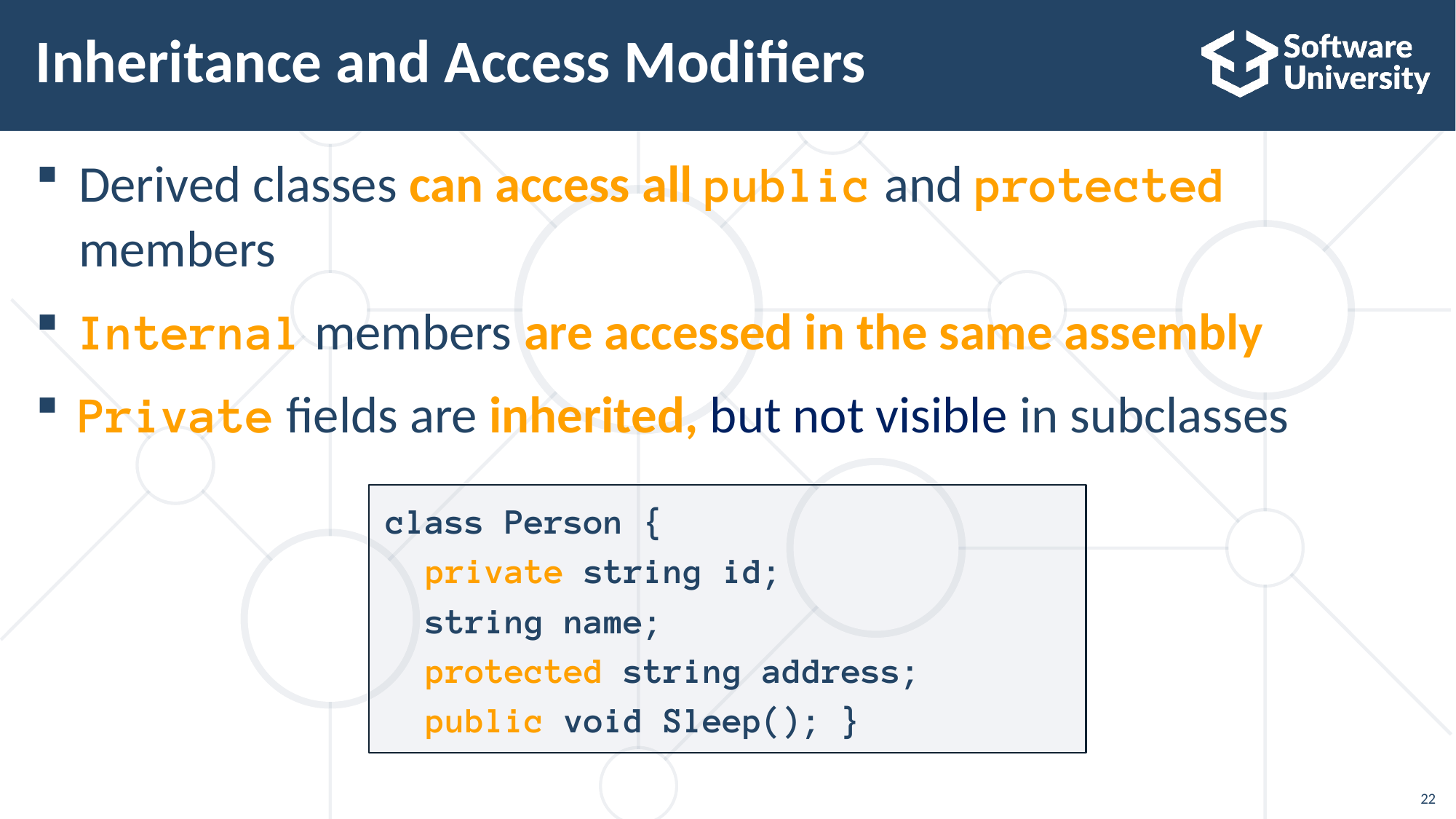

# Inheritance and Access Modifiers
Derived classes can access all public and protected members
Internal members are accessed in the same assembly
Private fields are inherited, but not visible in subclasses
class Person {
  private string id;
  string name;
  protected string address;
  public void Sleep(); }
22